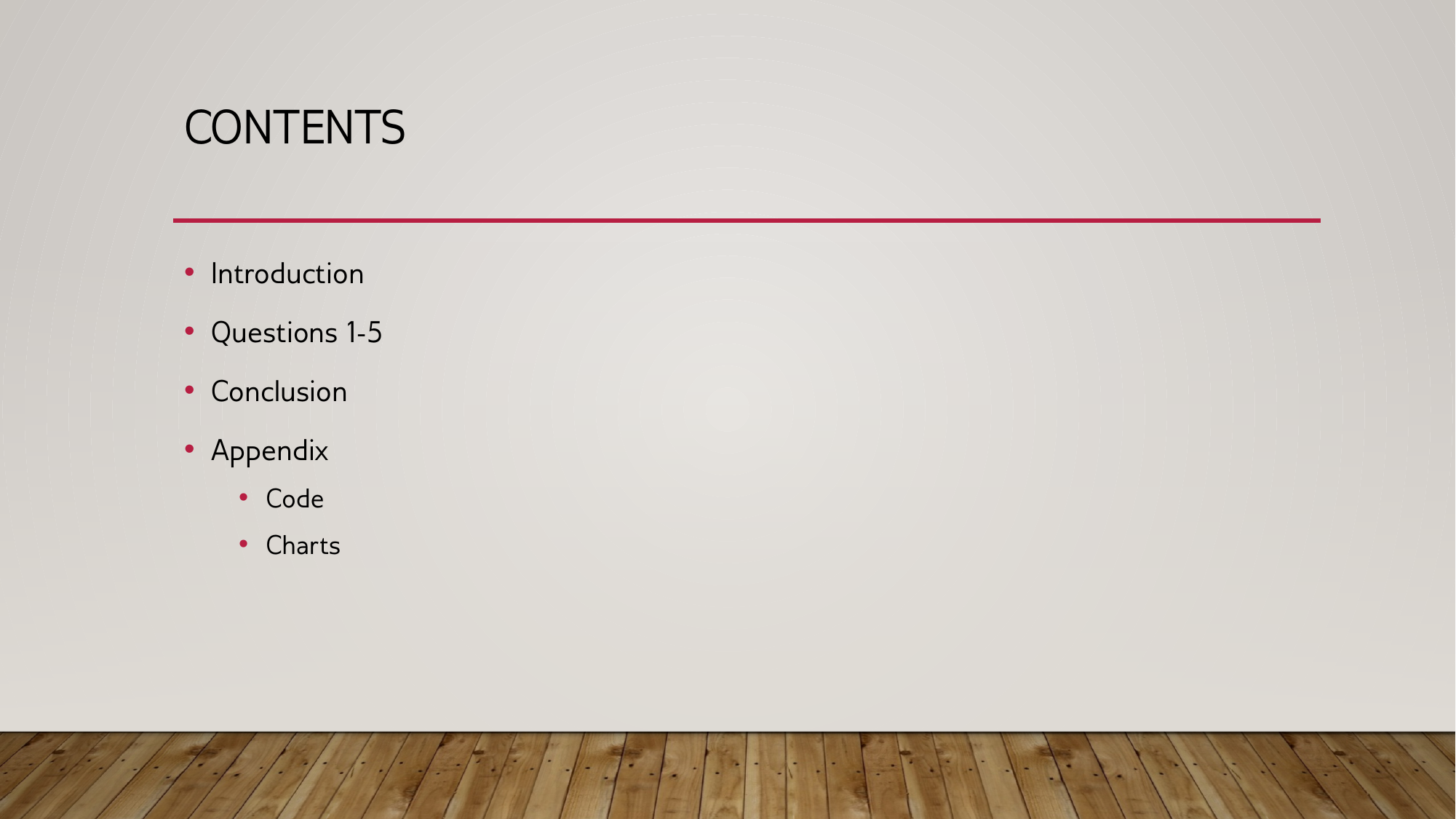

# Contents
Introduction
Questions 1-5
Conclusion
Appendix
Code
Charts